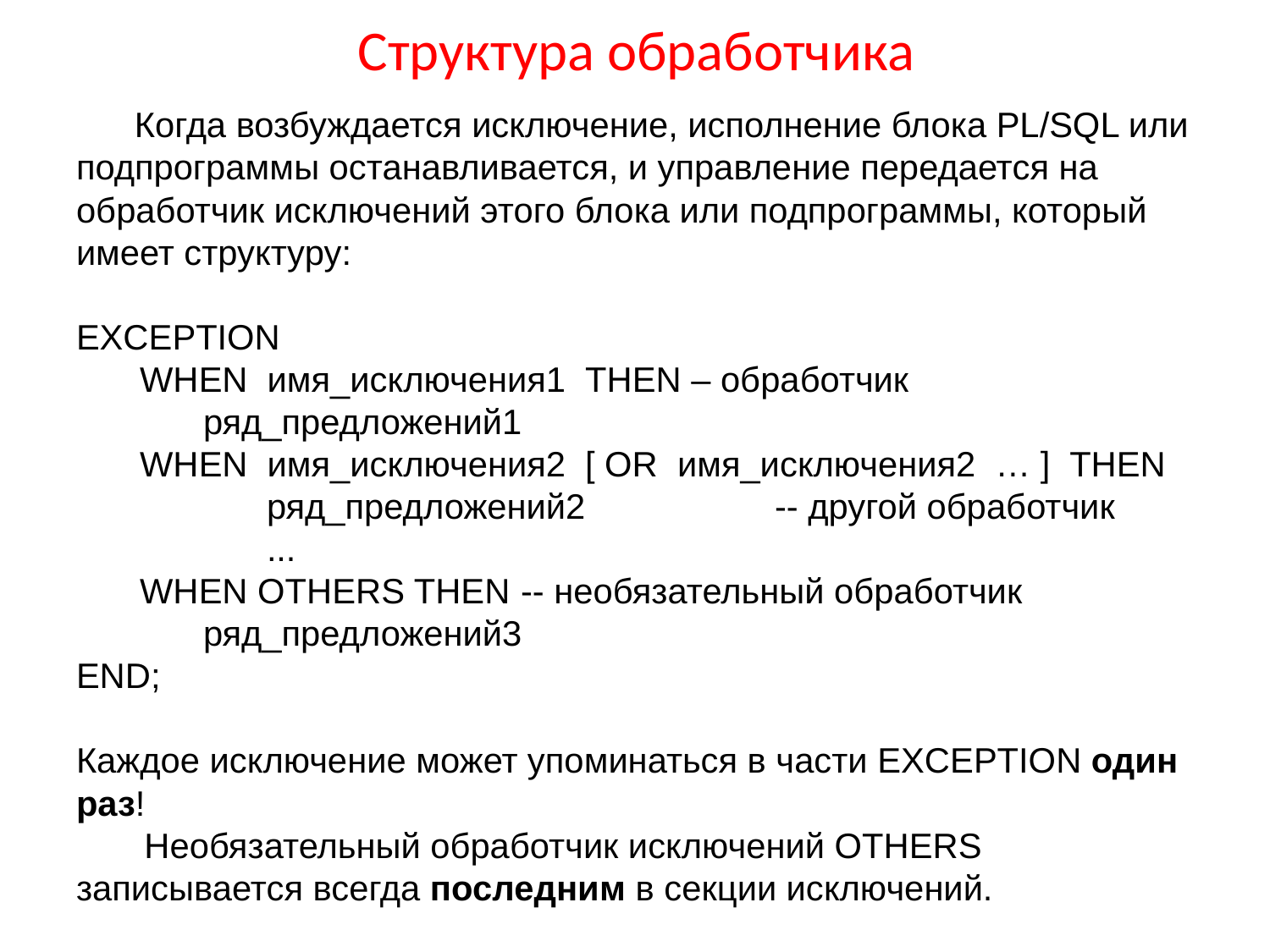

# Структура обработчика
      Когда возбуждается исключение, исполнение блока PL/SQL или подпрограммы останавливается, и управление передается на обработчик исключений этого блока или подпрограммы, который имеет структуру:

EXCEPTION
WHEN  имя_исключения1  THEN – обработчик
ряд_предложений1
WHEN  имя_исключения2  [ OR  имя_исключения2  … ]  THEN
	ряд_предложений2        	-- другой обработчик
	...
WHEN OTHERS THEN 	-- необязательный обработчик
ряд_предложений3
END;

Каждое исключение может упоминаться в части EXCEPTION один раз!
       Необязательный обработчик исключений OTHERS записывается всегда последним в секции исключений.